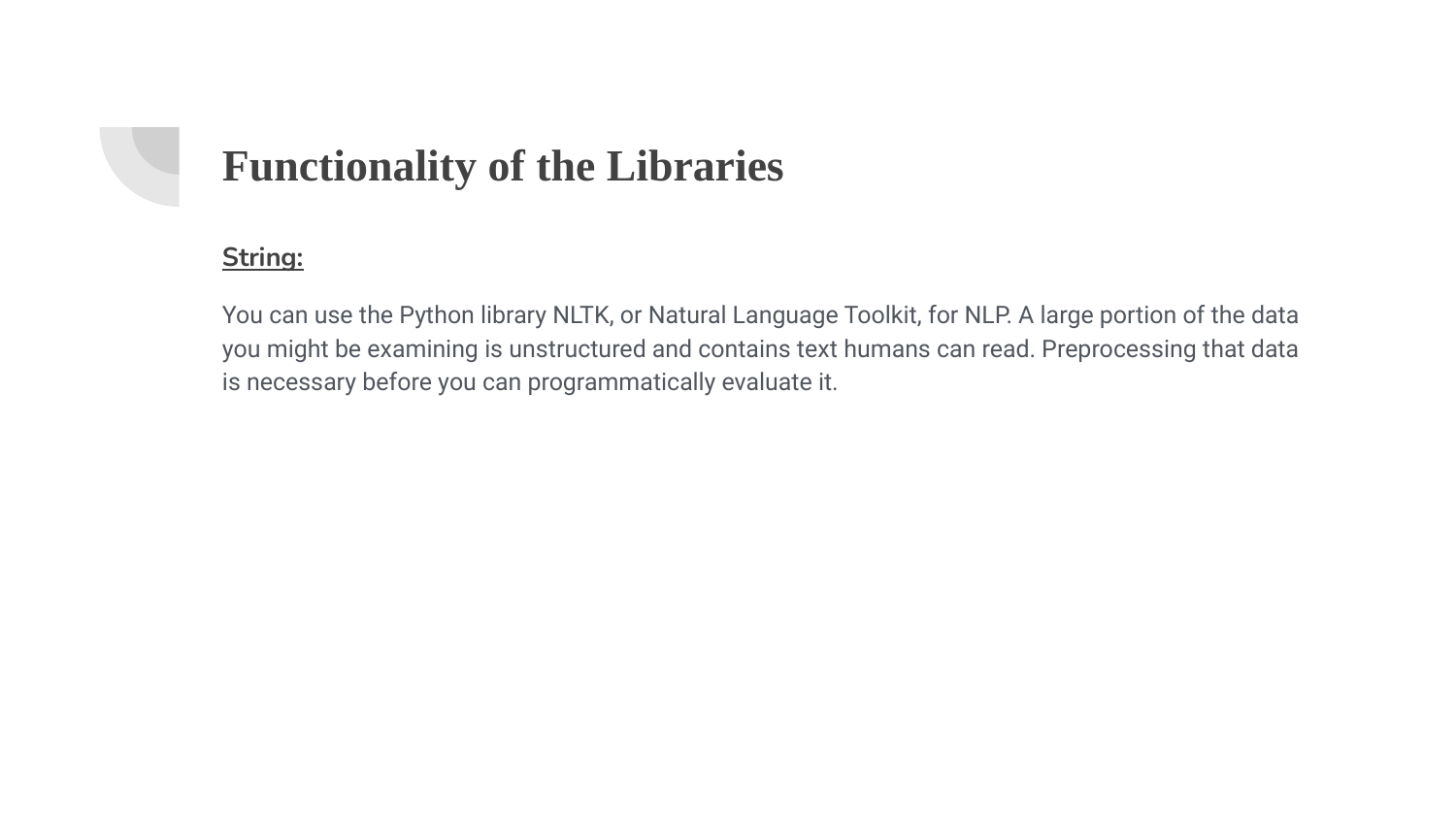

# Functionality of the Libraries
String:
You can use the Python library NLTK, or Natural Language Toolkit, for NLP. A large portion of the data you might be examining is unstructured and contains text humans can read. Preprocessing that data is necessary before you can programmatically evaluate it.